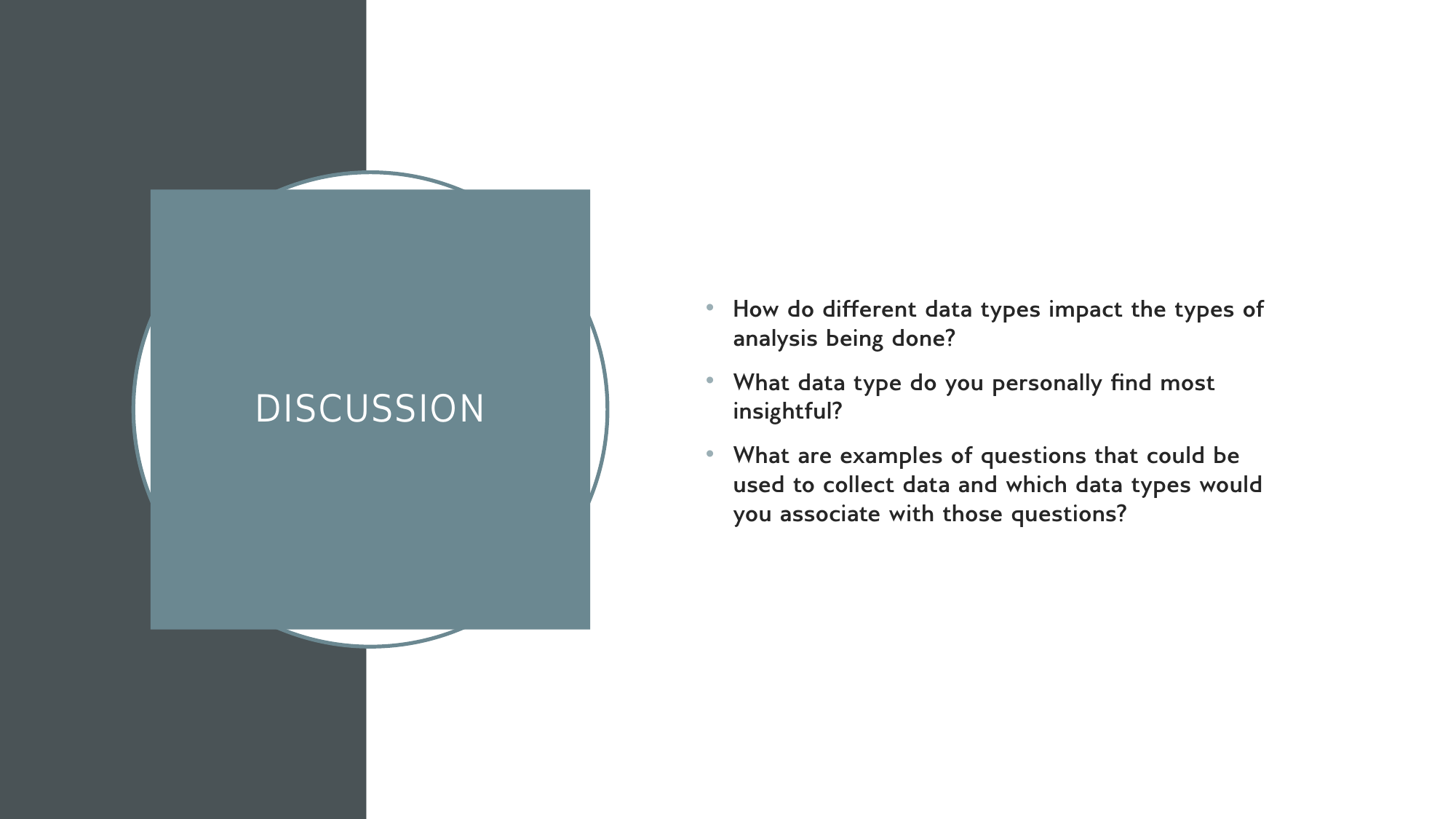

How do different data types impact the types of analysis being done?
What data type do you personally find most insightful?
What are examples of questions that could be used to collect data and which data types would you associate with those questions?

# Discussion